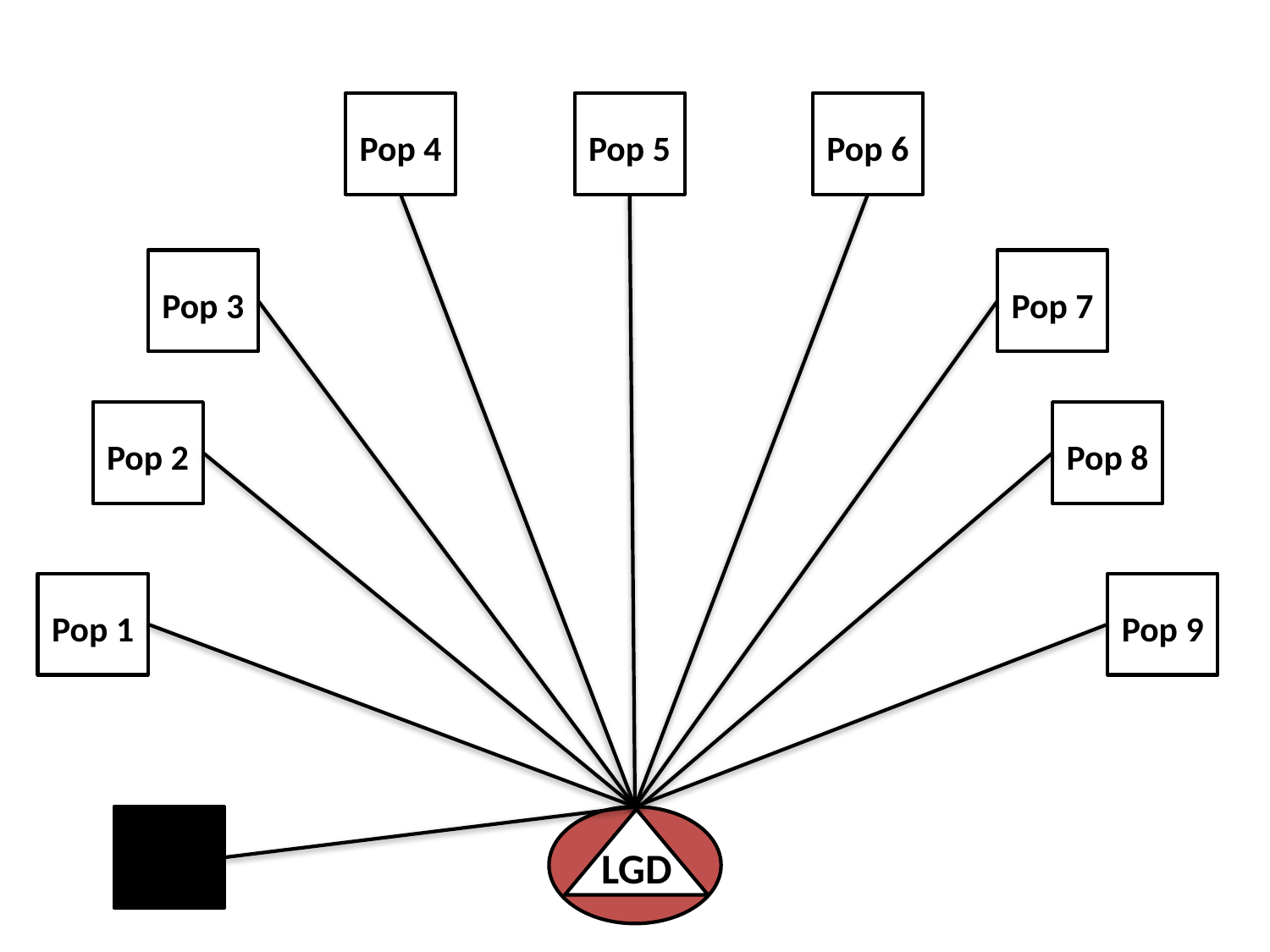

Pop 4
Pop 5
Pop 6
Pop 3
Pop 7
Pop 2
Pop 8
Pop 1
Pop 9

LGD